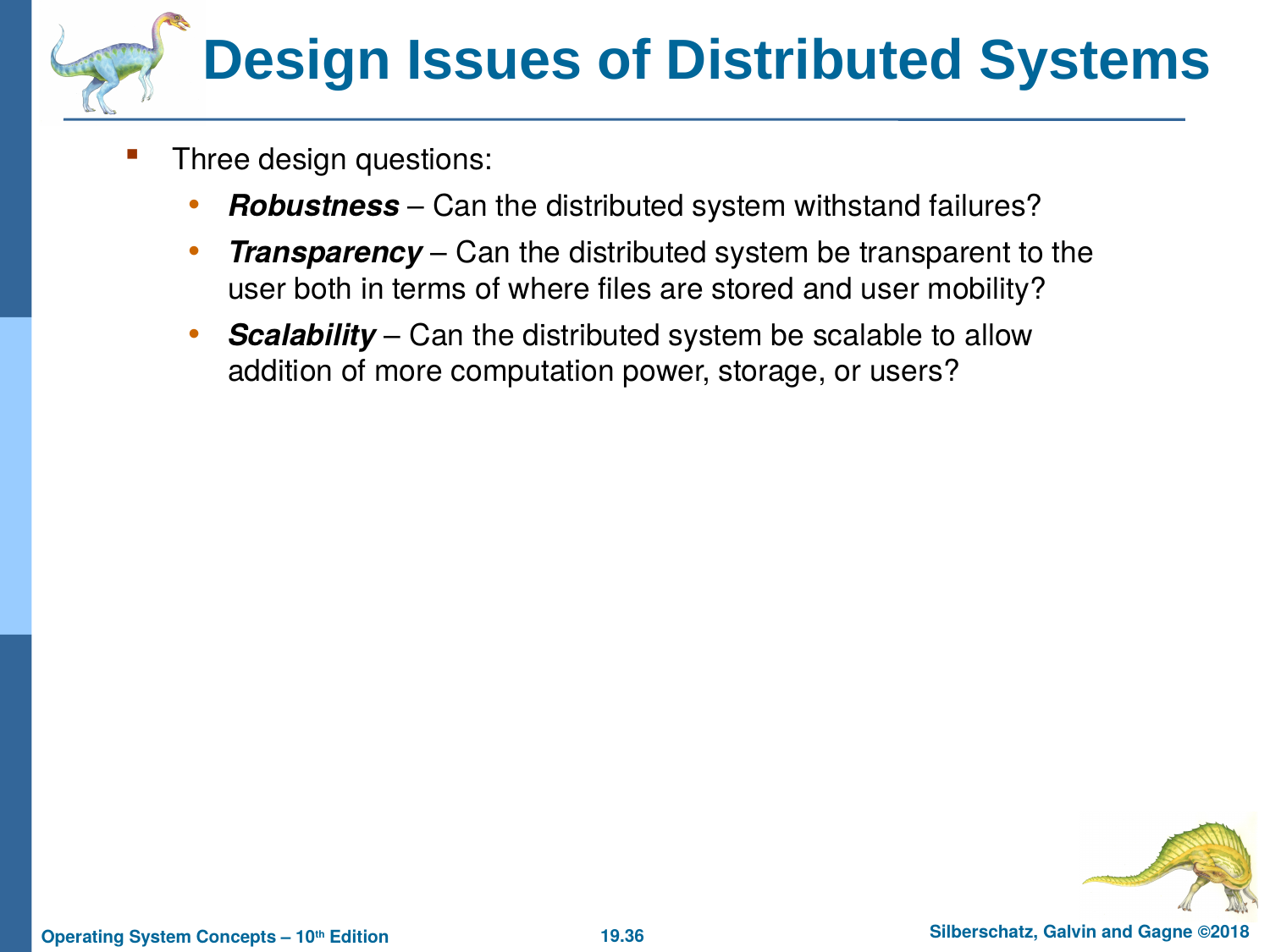

# Design Issues of Distributed Systems
Three design questions:
Robustness – Can the distributed system withstand failures?
Transparency – Can the distributed system be transparent to the user both in terms of where files are stored and user mobility?
Scalability – Can the distributed system be scalable to allow addition of more computation power, storage, or users?